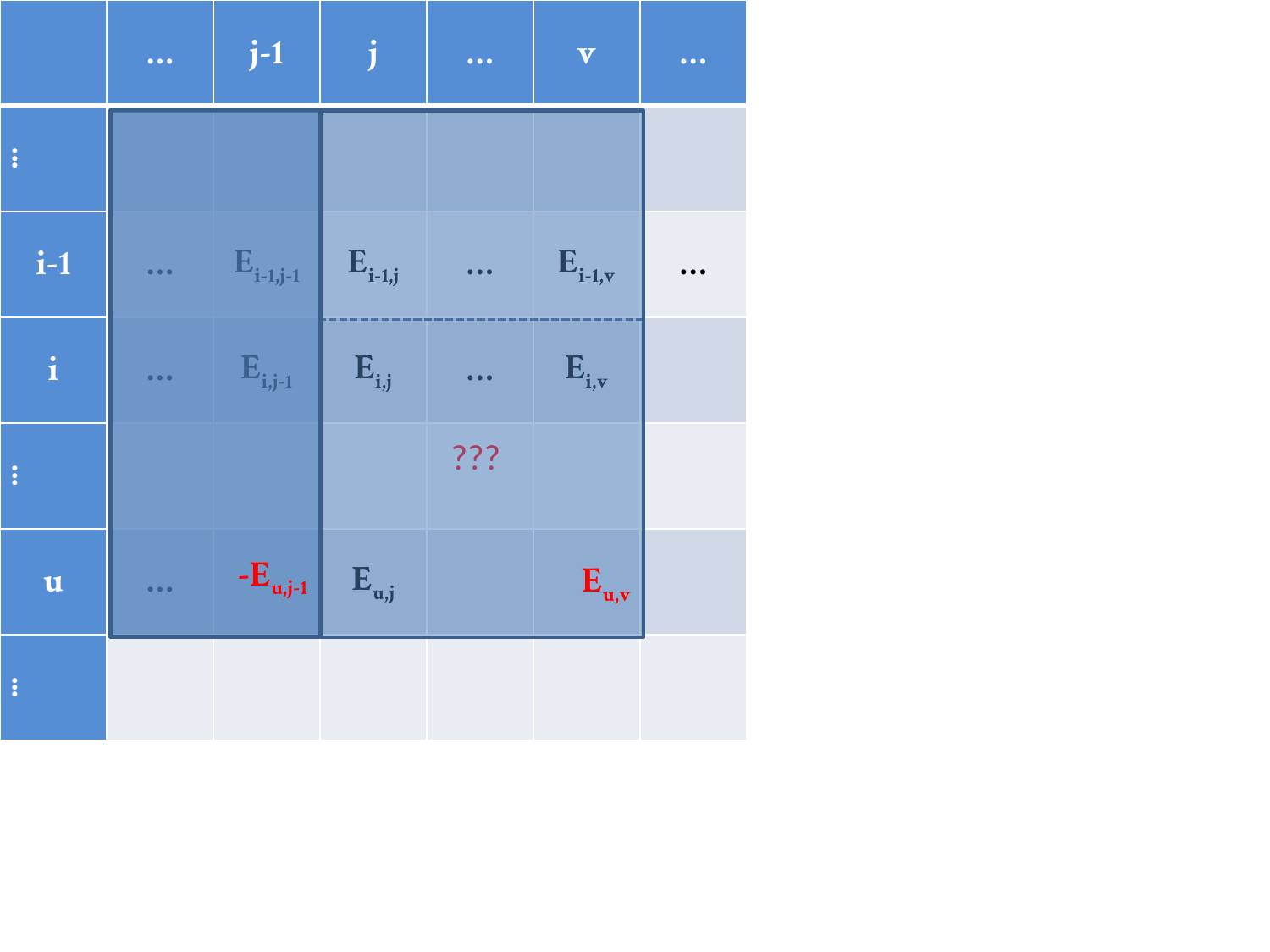

|  | … | j-1 | j | … | v | … |
| --- | --- | --- | --- | --- | --- | --- |
| ... |  |  |  |  |  |  |
| i-1 | … | Ei-1,j-1 | Ei-1,j | … | Ei-1,v | … |
| i | … | Ei,j-1 | Ei,j | … | Ei,v |  |
| ... |  |  |  |  |  |  |
| u | … |  | Eu,j |  |  |  |
| ... |  |  |  |  |  |  |
-Eu,j-1
Eu,v
???